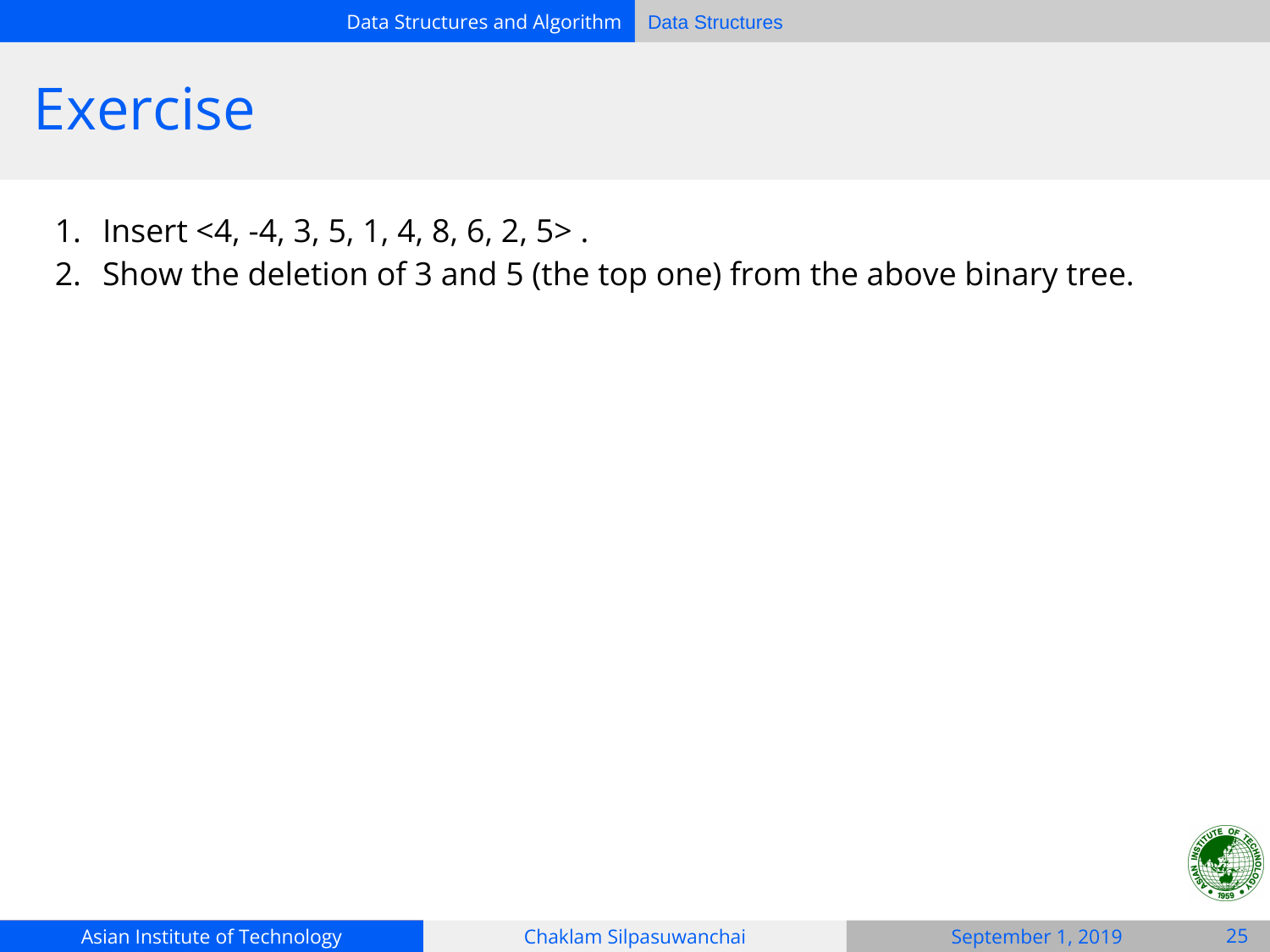

# Exercise
Insert <4, -4, 3, 5, 1, 4, 8, 6, 2, 5> .
Show the deletion of 3 and 5 (the top one) from the above binary tree.
25